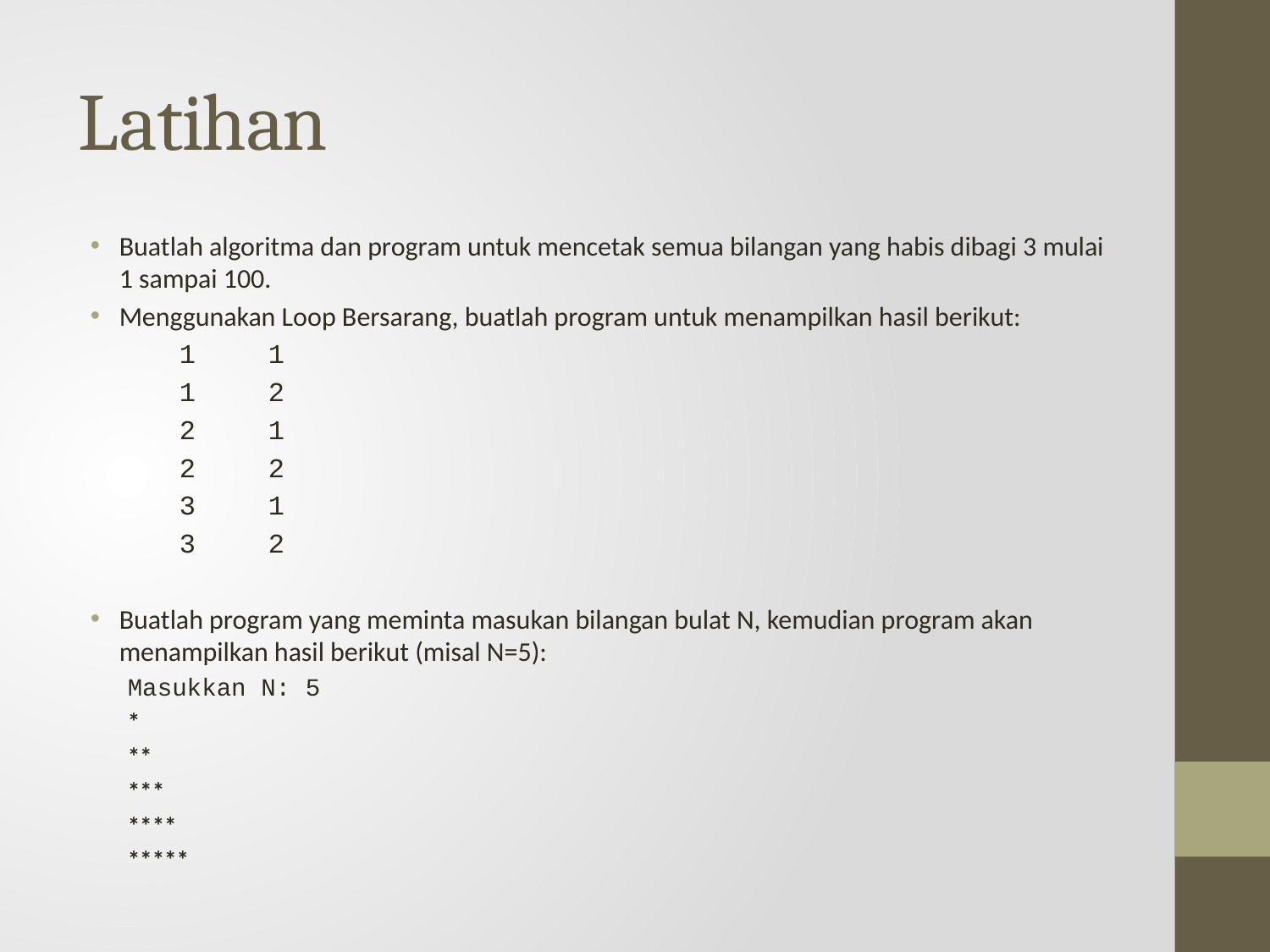

# Latihan
Buatlah algoritma dan program untuk mencetak semua bilangan yang habis dibagi 3 mulai 1 sampai 100.
Menggunakan Loop Bersarang, buatlah program untuk menampilkan hasil berikut:
	1	1
	1	2
	2	1
	2	2
	3	1
	3	2

Buatlah program yang meminta masukan bilangan bulat N, kemudian program akan menampilkan hasil berikut (misal N=5):
Masukkan N: 5
*
**
***
****
*****